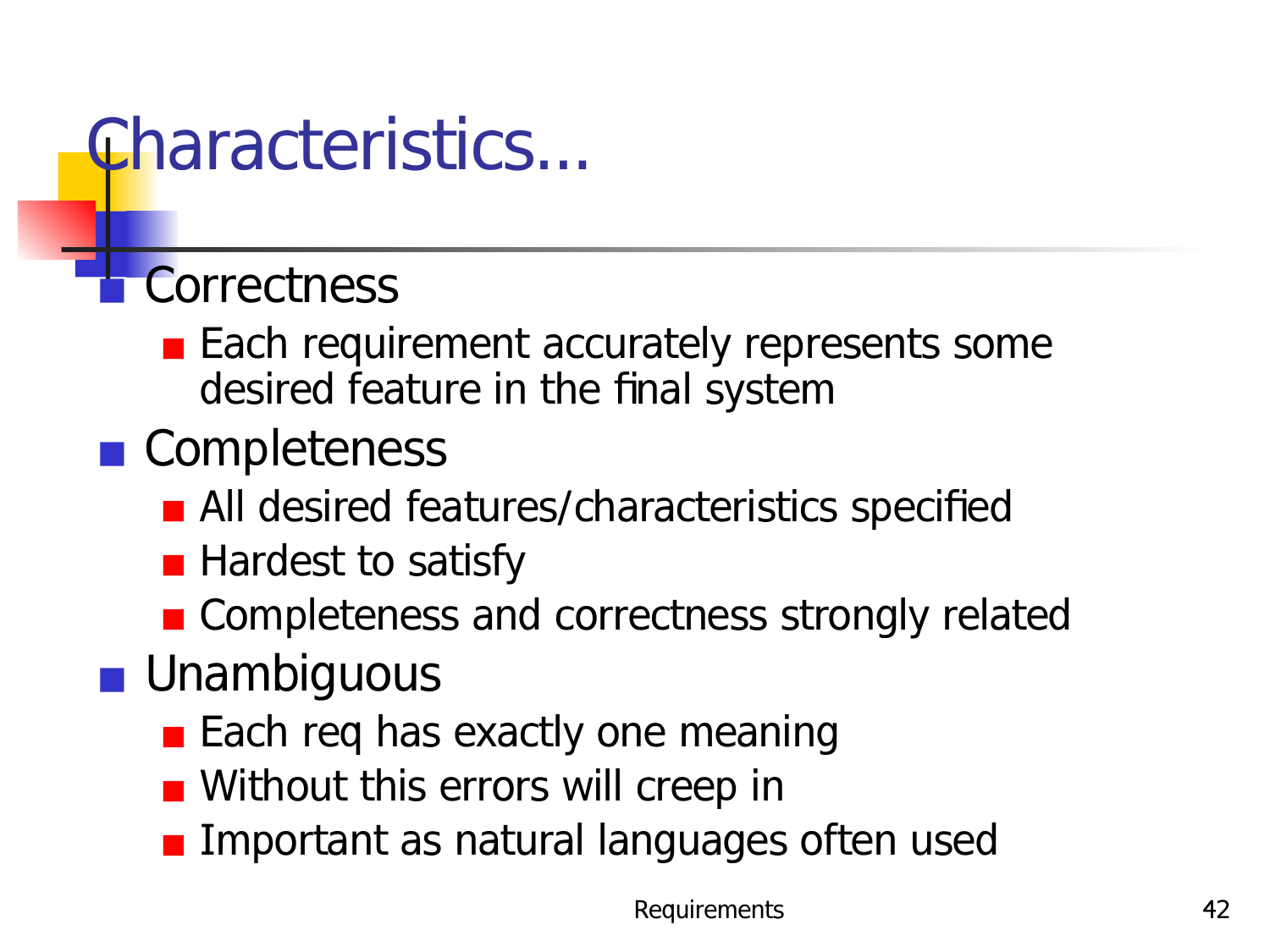

# Characteristics…
Correctness
Each requirement accurately represents some desired feature in the final system
Completeness
All desired features/characteristics specified
Hardest to satisfy
Completeness and correctness strongly related
Unambiguous
Each req has exactly one meaning
Without this errors will creep in
Important as natural languages often used
Requirements
42